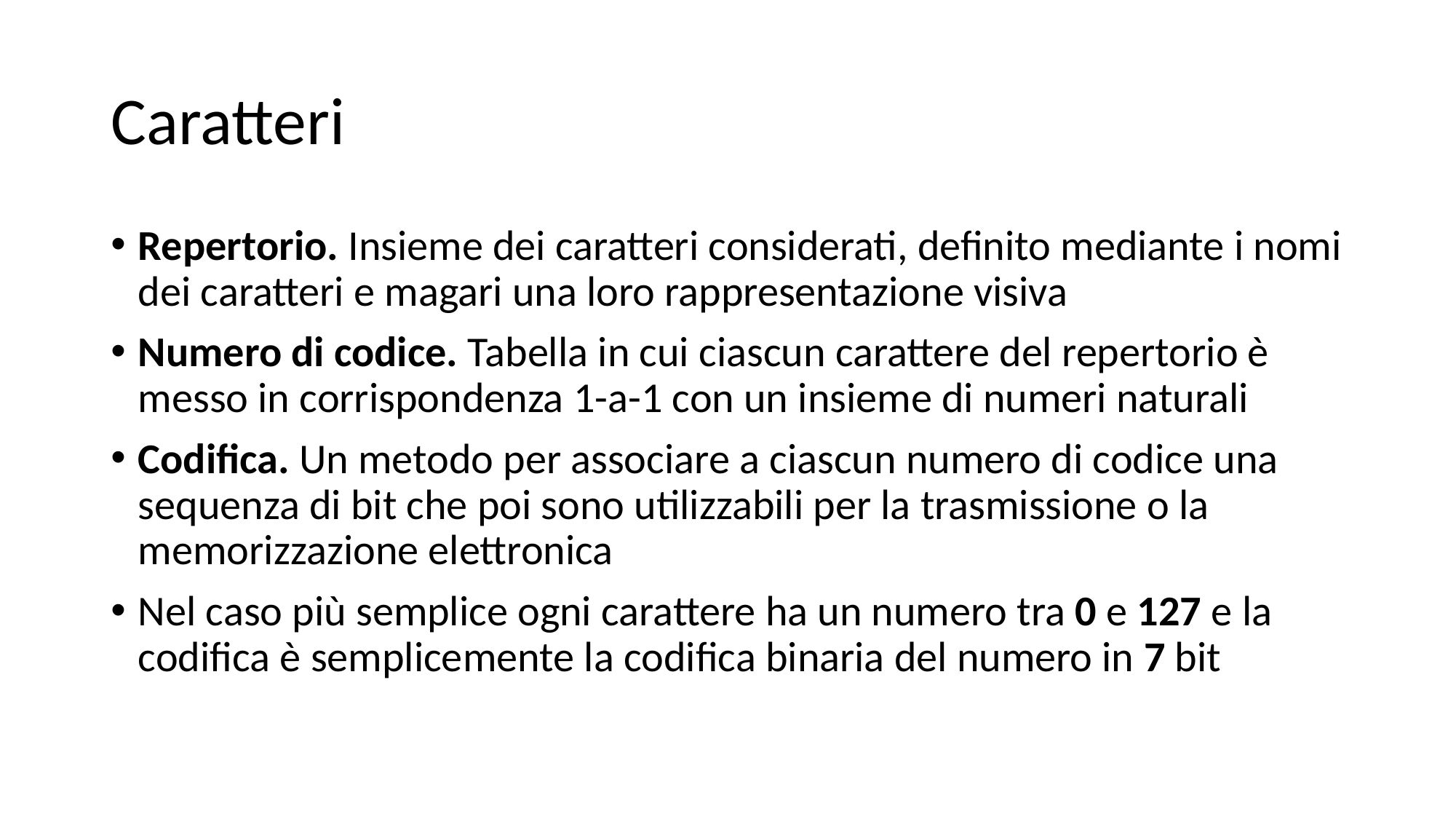

# Caratteri
Repertorio. Insieme dei caratteri considerati, definito mediante i nomi dei caratteri e magari una loro rappresentazione visiva
Numero di codice. Tabella in cui ciascun carattere del repertorio è messo in corrispondenza 1-a-1 con un insieme di numeri naturali
Codifica. Un metodo per associare a ciascun numero di codice una sequenza di bit che poi sono utilizzabili per la trasmissione o la memorizzazione elettronica
Nel caso più semplice ogni carattere ha un numero tra 0 e 127 e la codifica è semplicemente la codifica binaria del numero in 7 bit